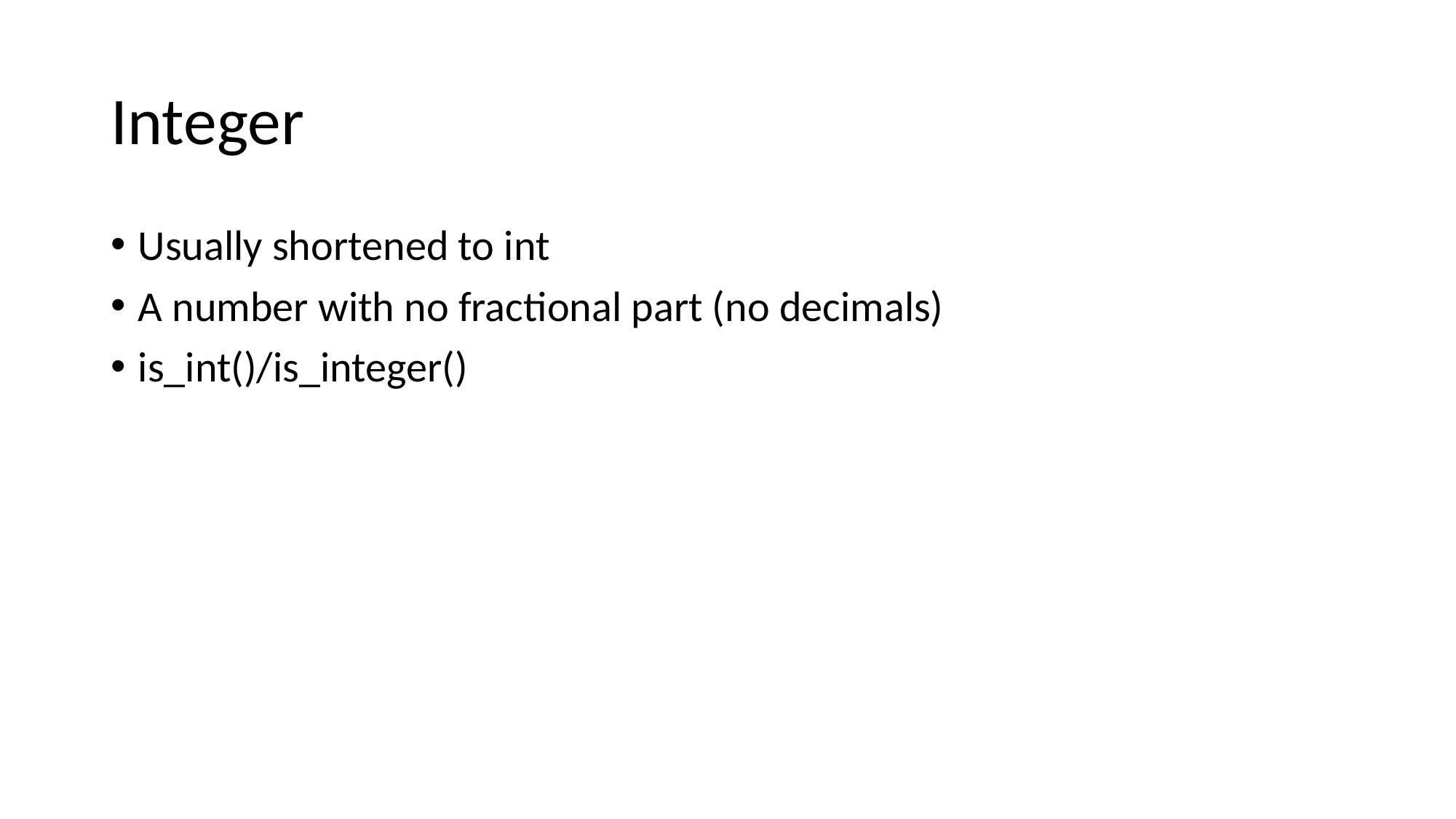

# Integer
Usually shortened to int
A number with no fractional part (no decimals)
is_int()/is_integer()